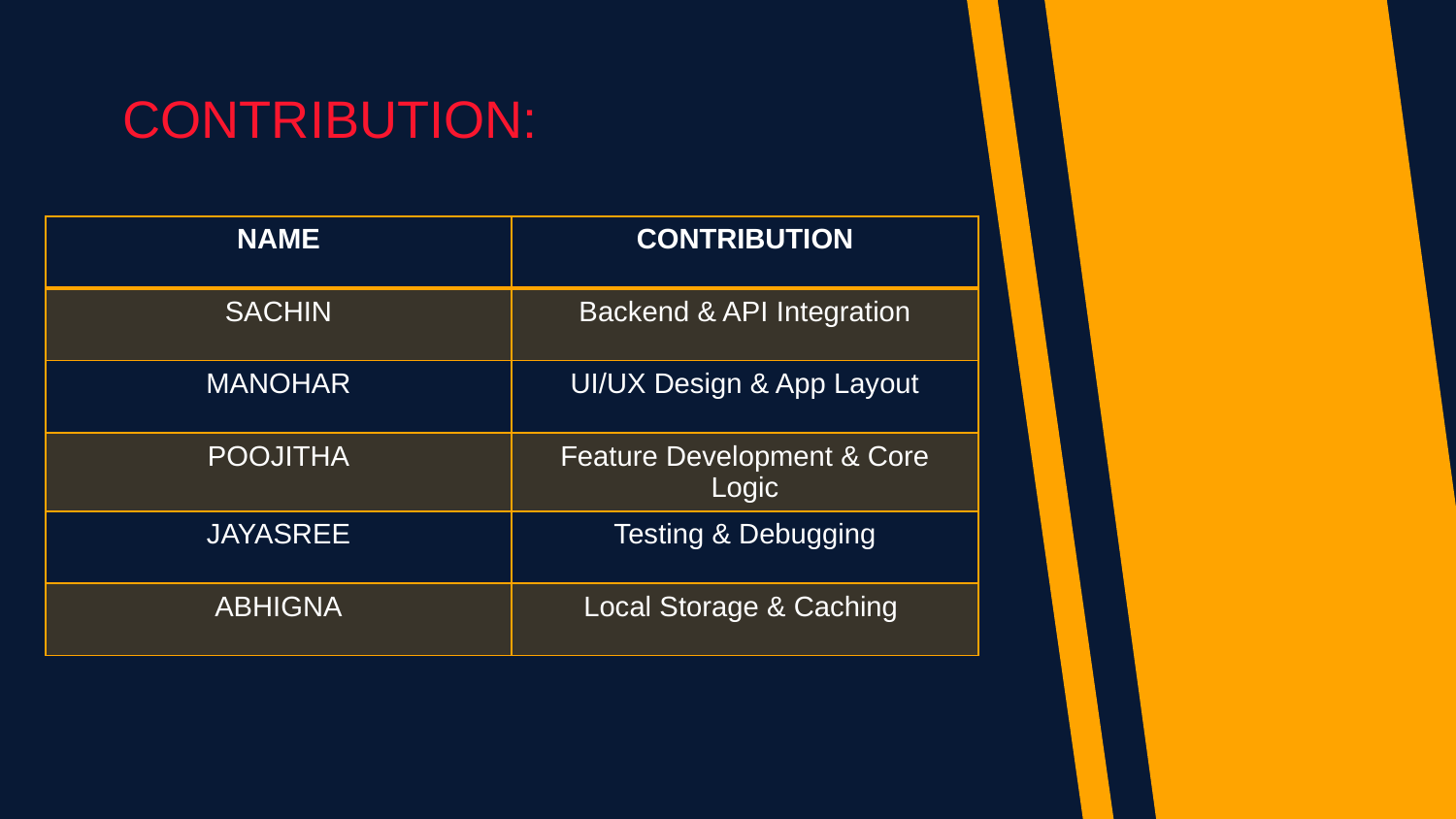

# CONTRIBUTION:
| NAME | CONTRIBUTION |
| --- | --- |
| SACHIN | Backend & API Integration |
| MANOHAR | UI/UX Design & App Layout |
| POOJITHA | Feature Development & Core Logic |
| JAYASREE | Testing & Debugging |
| ABHIGNA | Local Storage & Caching |